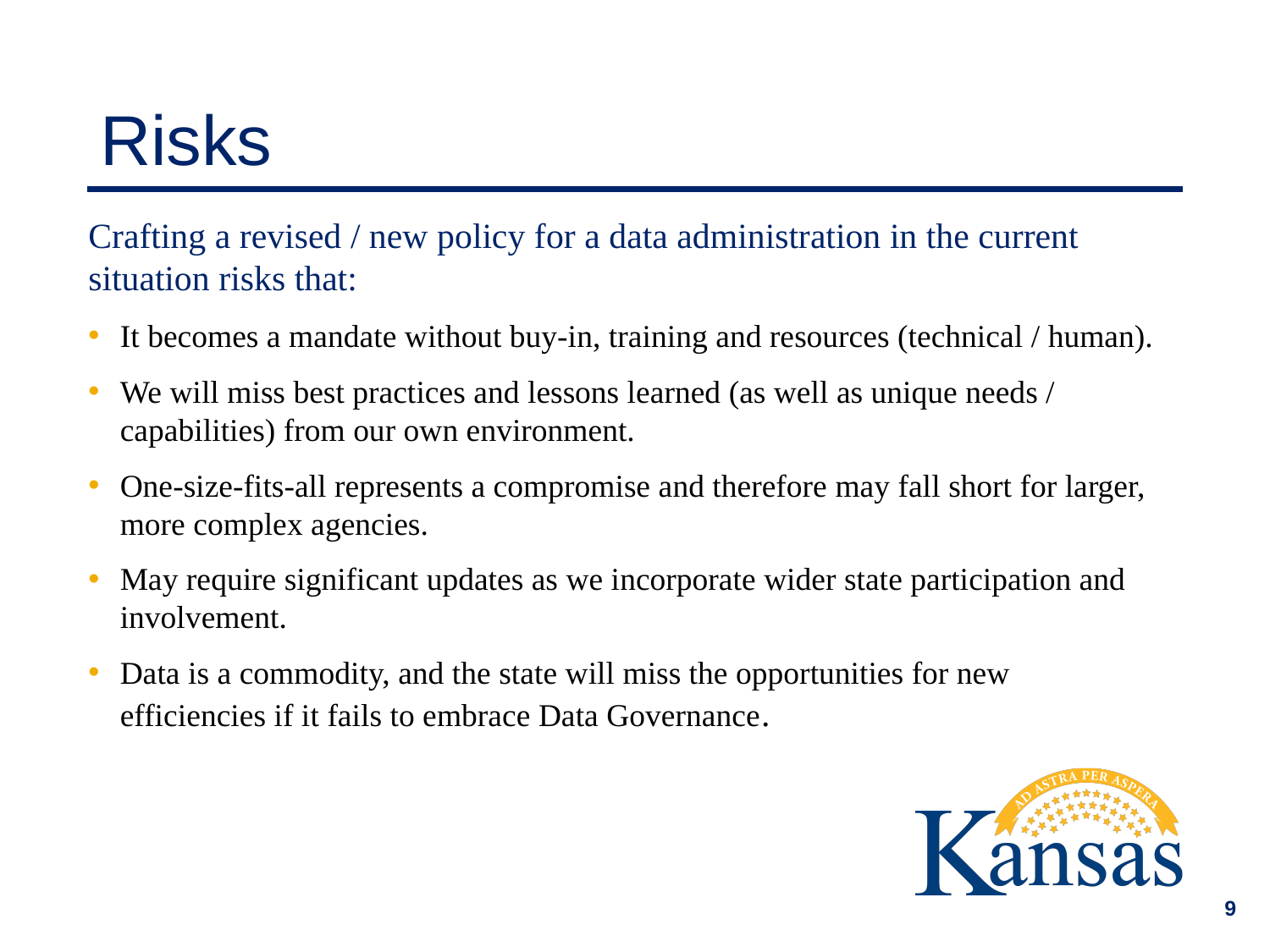

# Risks
Crafting a revised / new policy for a data administration in the current situation risks that:
It becomes a mandate without buy-in, training and resources (technical / human).
We will miss best practices and lessons learned (as well as unique needs / capabilities) from our own environment.
One-size-fits-all represents a compromise and therefore may fall short for larger, more complex agencies.
May require significant updates as we incorporate wider state participation and involvement.
Data is a commodity, and the state will miss the opportunities for new efficiencies if it fails to embrace Data Governance.

### Chart

| Category |
|---|
9